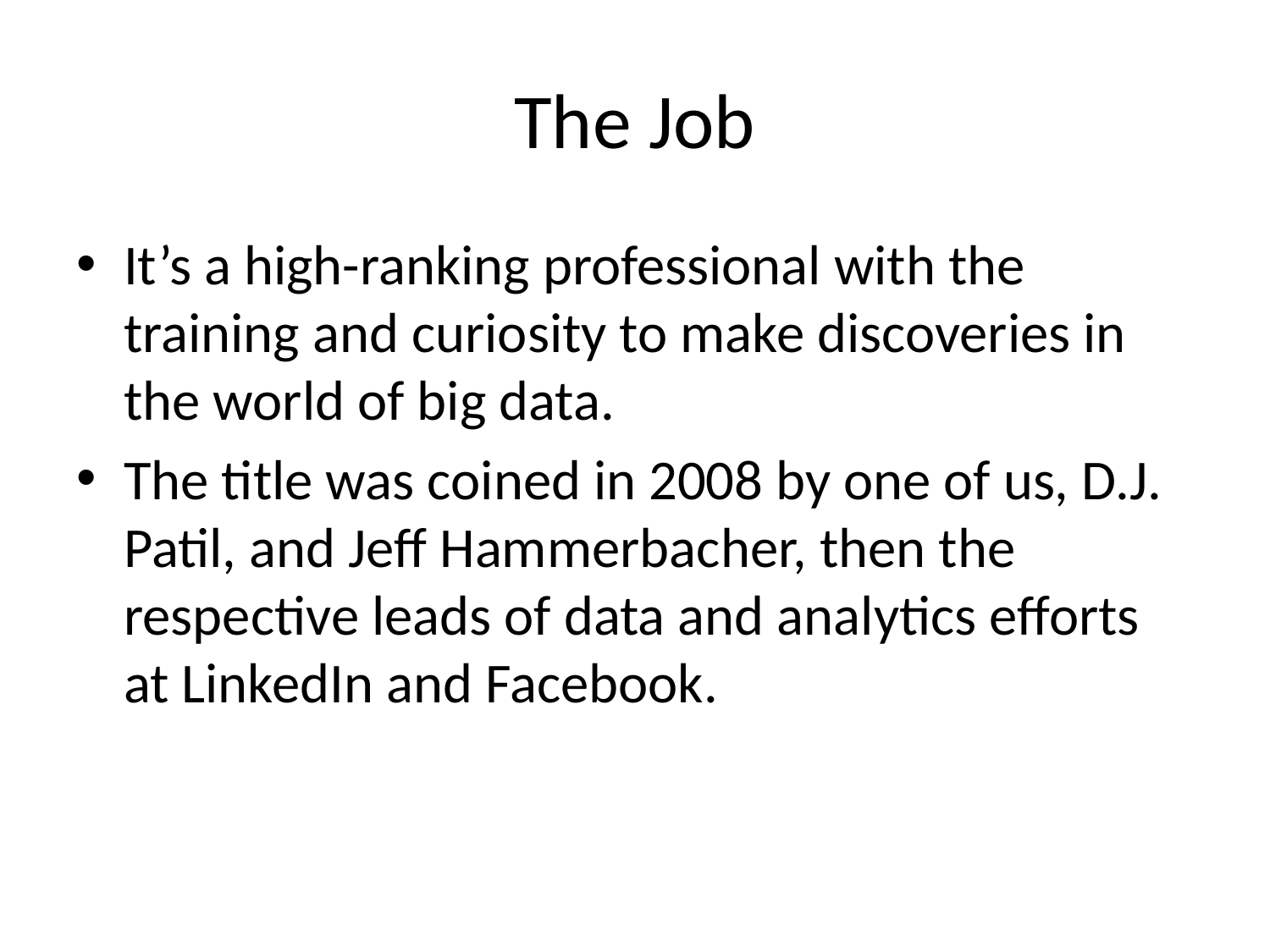

# The Job
It’s a high-ranking professional with the training and curiosity to make discoveries in the world of big data.
The title was coined in 2008 by one of us, D.J. Patil, and Jeff Hammerbacher, then the respective leads of data and analytics efforts at LinkedIn and Facebook.